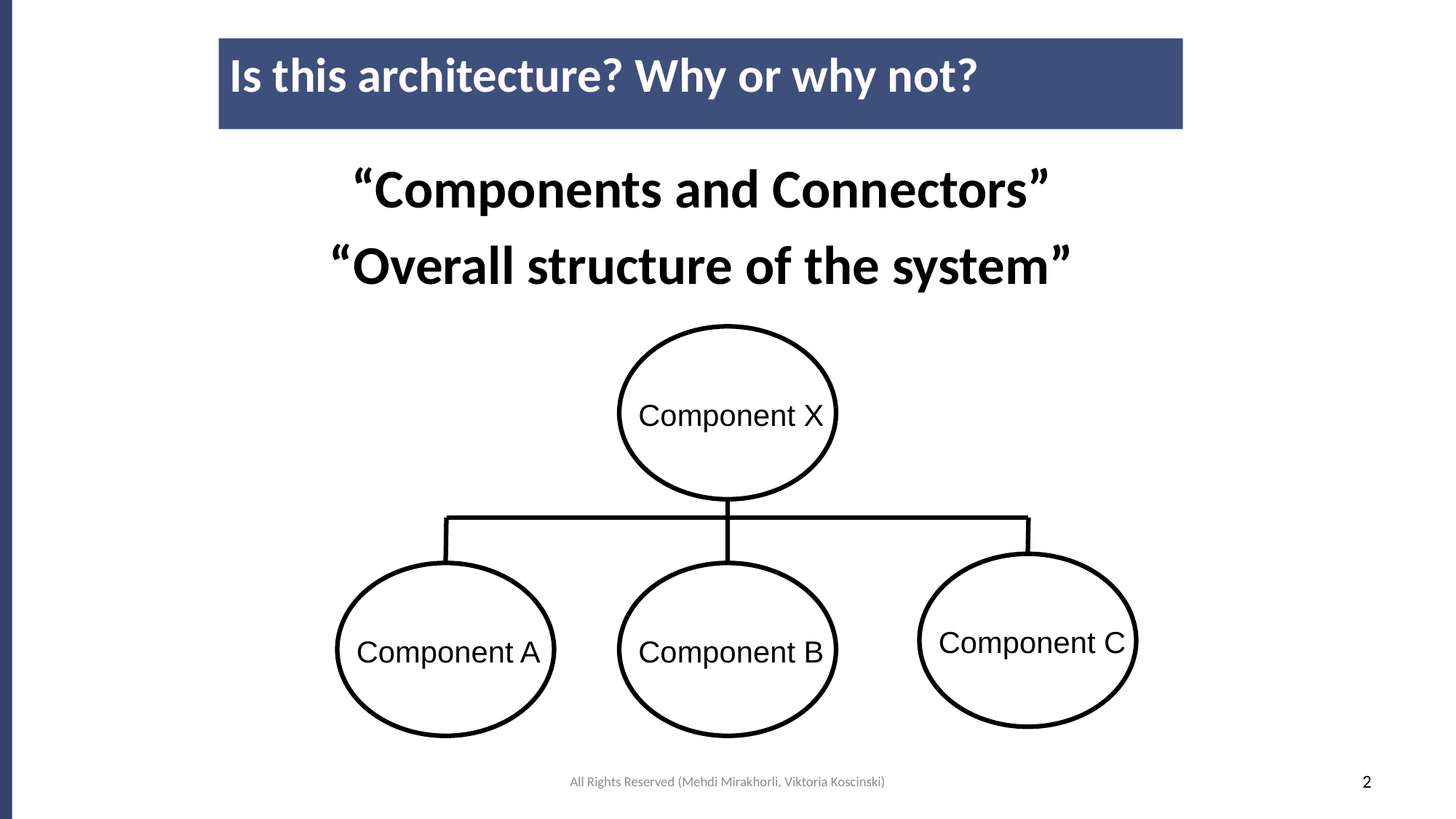

Is this architecture? Why or why not?
“Components and Connectors”
“Overall structure of the system”

Component X

Component C

Component A

Component B
All Rights Reserved (Mehdi Mirakhorli, Viktoria Koscinski)
2